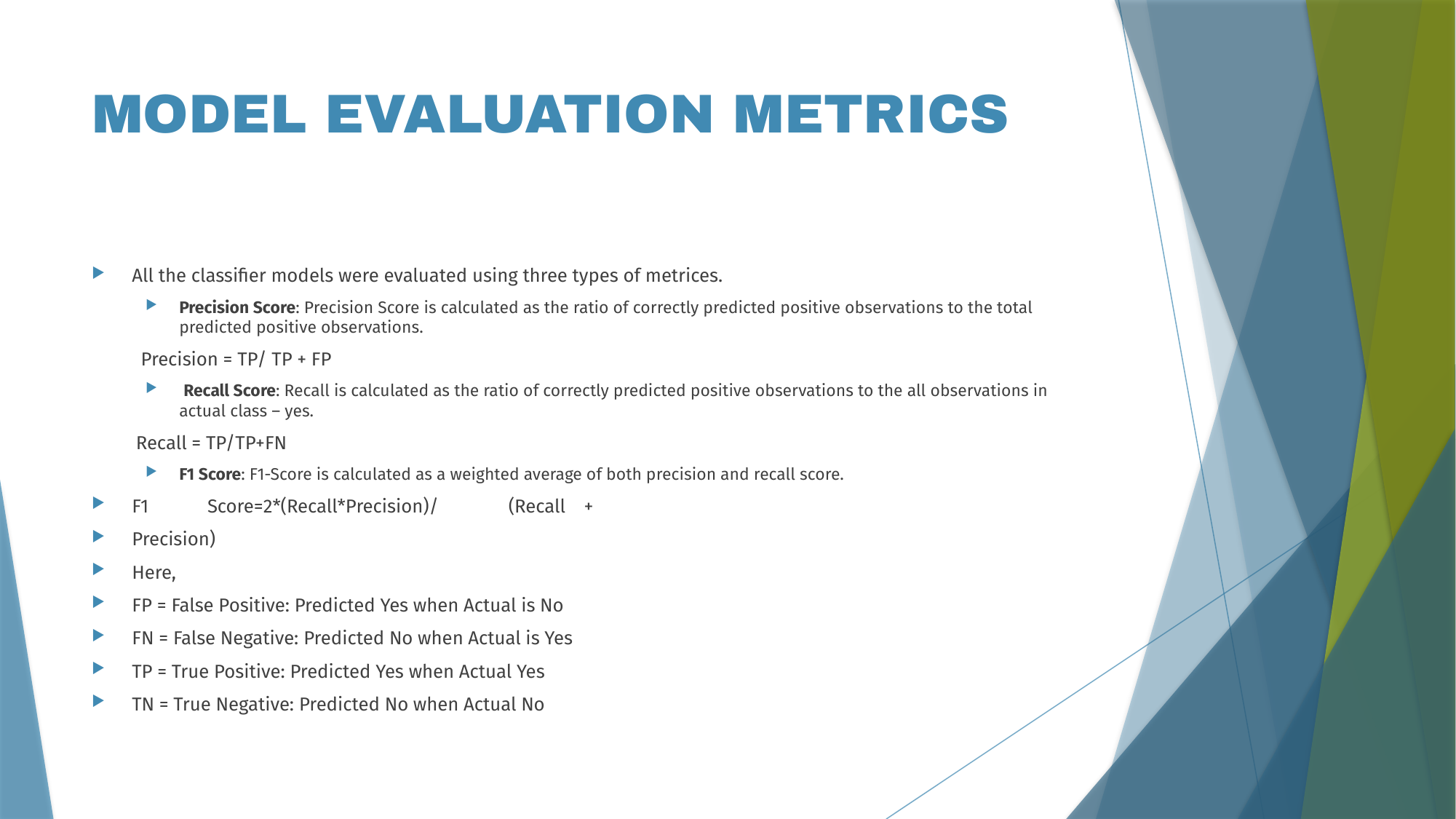

# MODEL EVALUATION METRICS
All the classifier models were evaluated using three types of metrices.
Precision Score: Precision Score is calculated as the ratio of correctly predicted positive observations to the total predicted positive observations.
          Precision = TP/ TP + FP
 Recall Score: Recall is calculated as the ratio of correctly predicted positive observations to the all observations in actual class – yes.
         Recall = TP/TP+FN
F1 Score: F1-Score is calculated as a weighted average of both precision and recall score.
F1 	Score=2*(Recall*Precision)/ 	(Recall 	+
Precision)
Here,
FP = False Positive: Predicted Yes when Actual is No
FN = False Negative: Predicted No when Actual is Yes
TP = True Positive: Predicted Yes when Actual Yes
TN = True Negative: Predicted No when Actual No